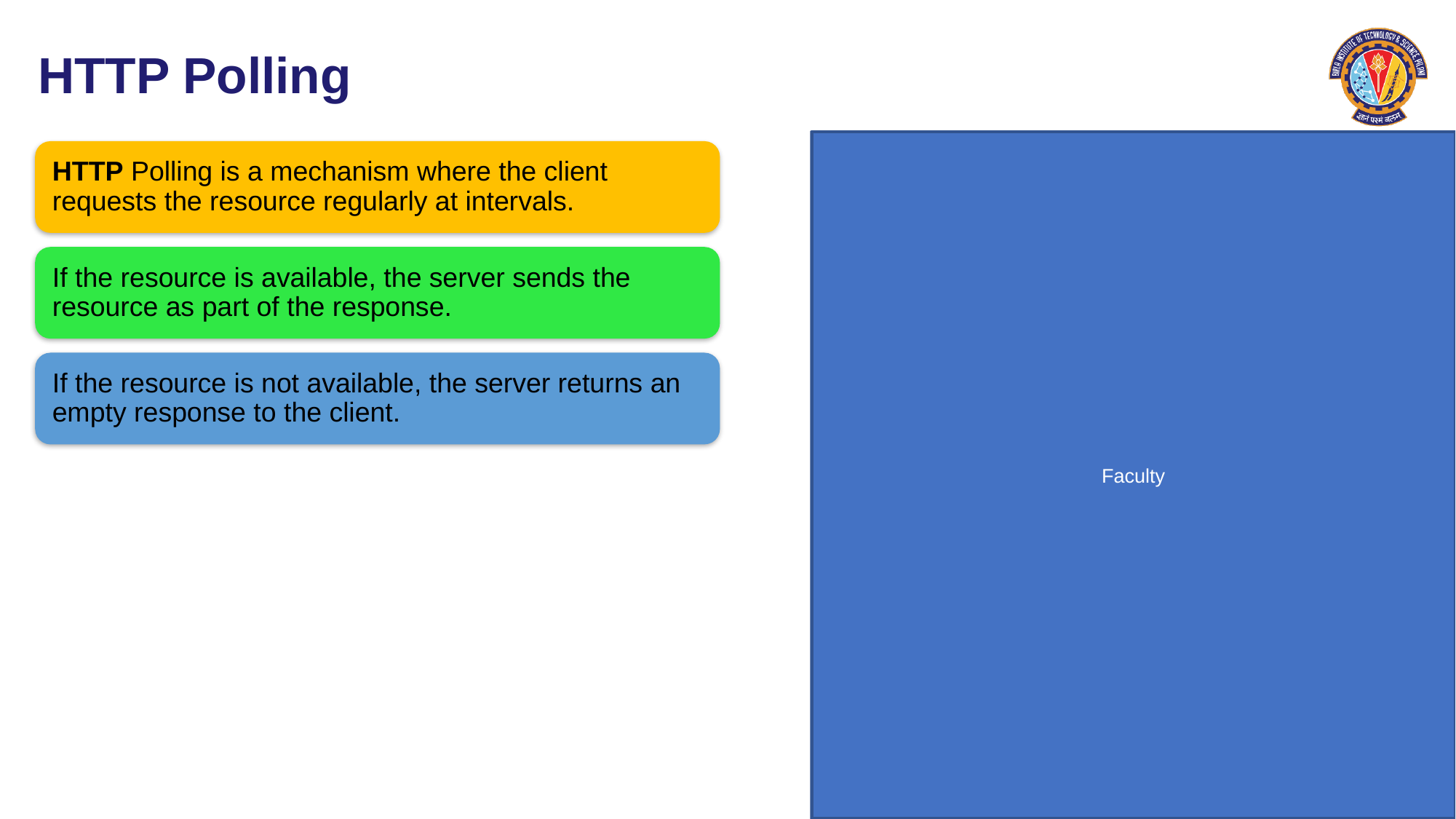

# HTTP Polling
HTTP Polling is a mechanism where the client requests the resource regularly at intervals.
If the resource is available, the server sends the resource as part of the response.
If the resource is not available, the server returns an empty response to the client.